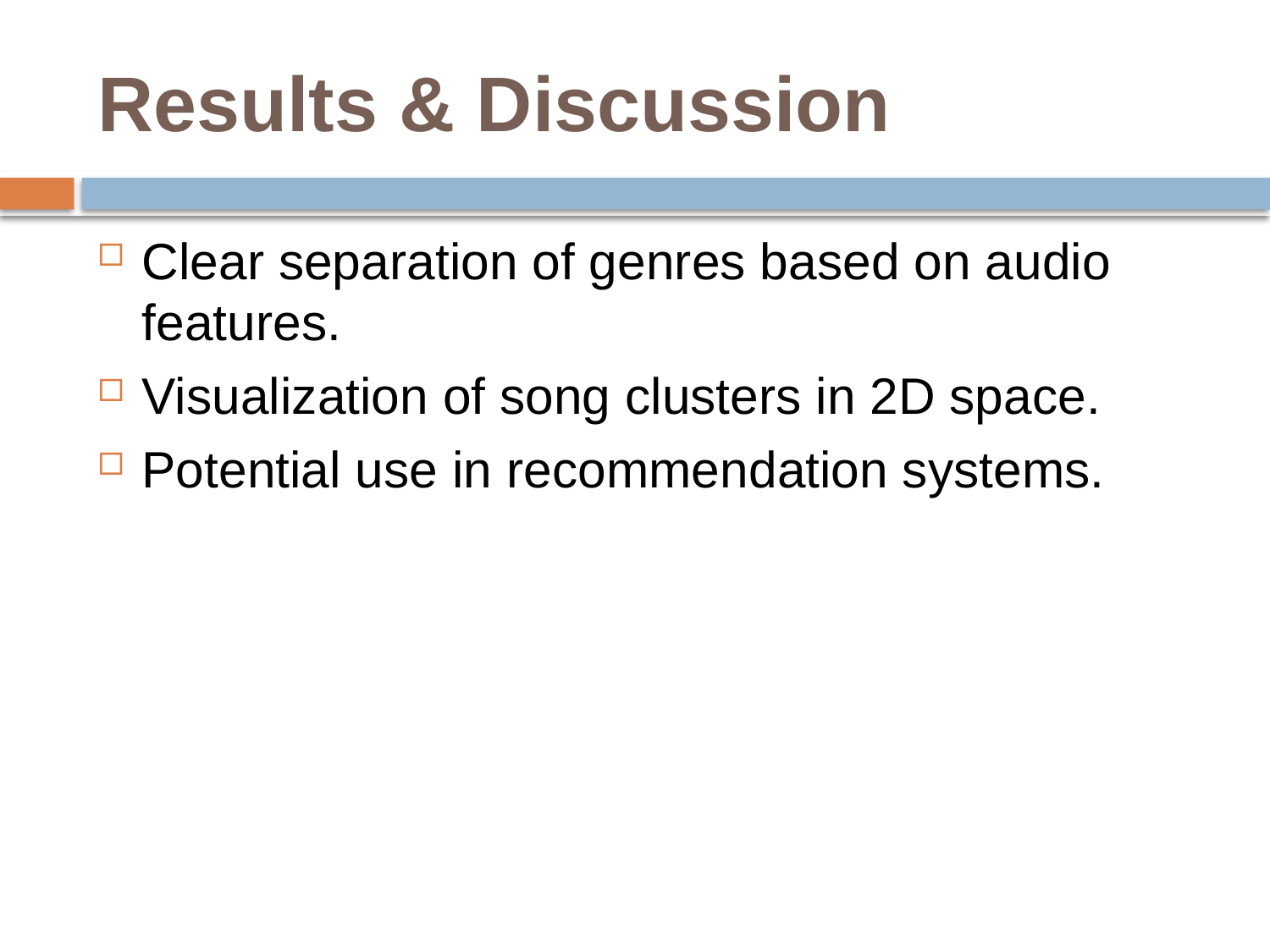

# Results & Discussion
Clear separation of genres based on audio features.
Visualization of song clusters in 2D space.
Potential use in recommendation systems.